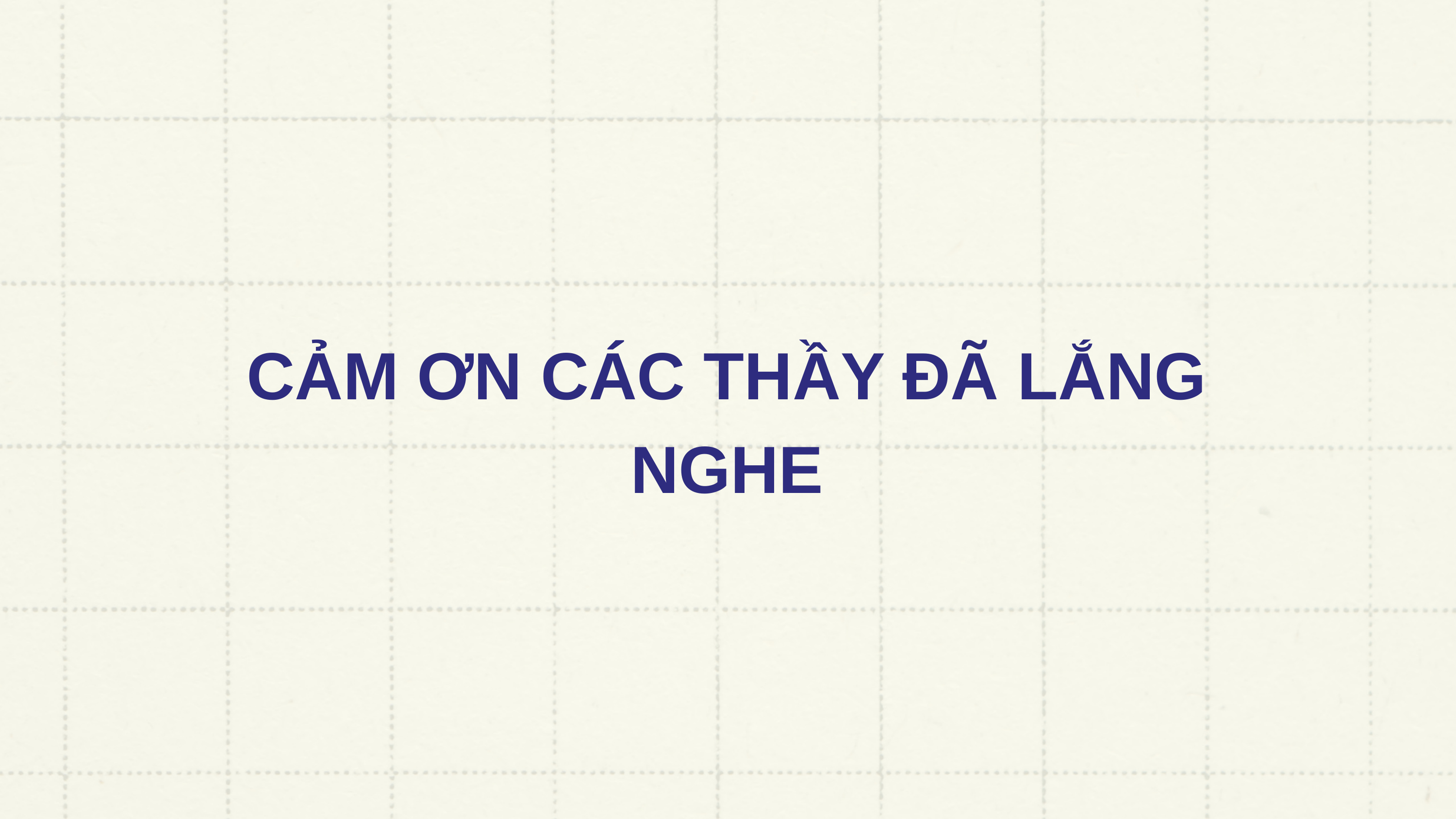

CẢM ƠN CÁC THẦY ĐÃ LẮNG NGHE